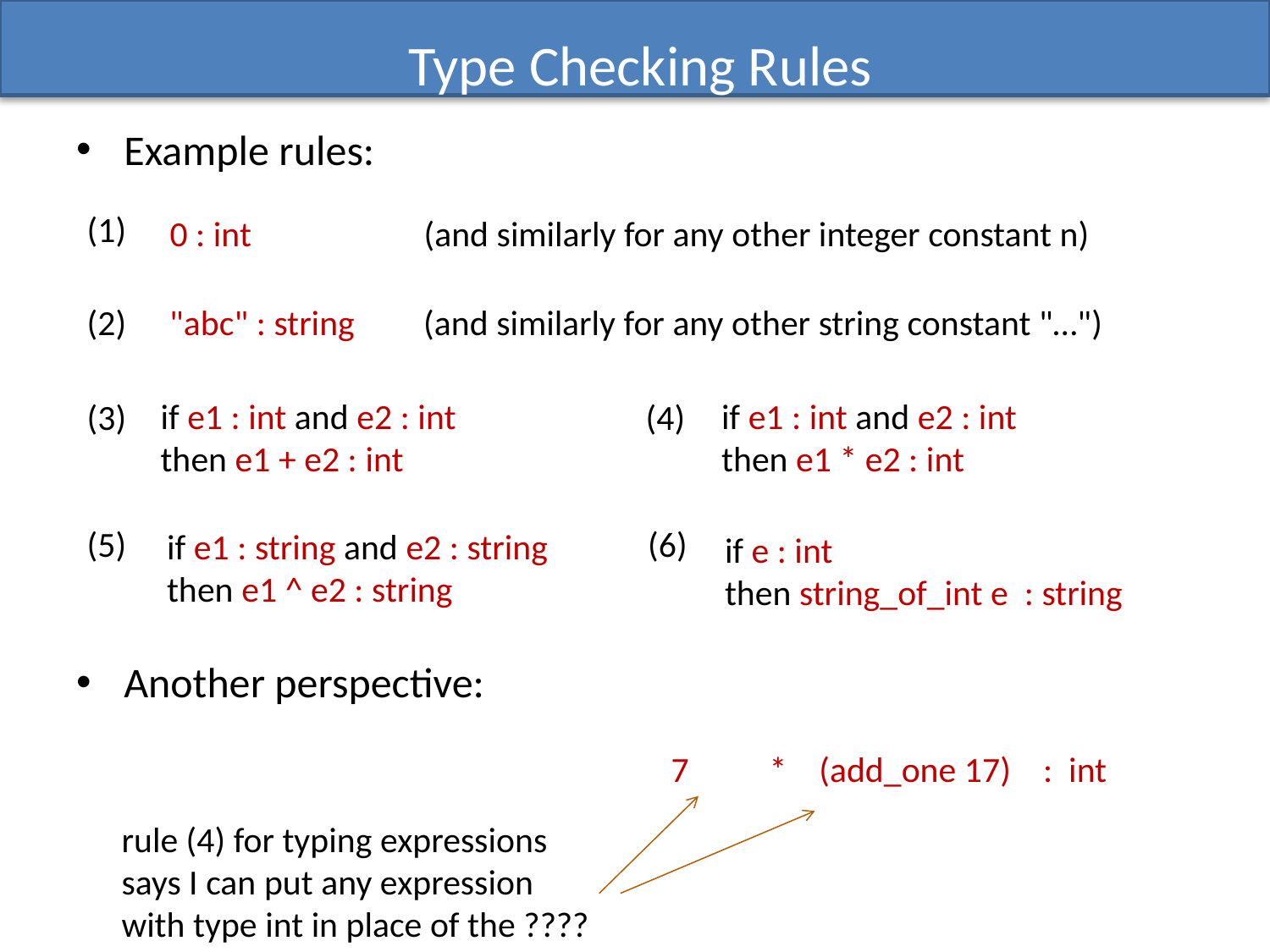

# Type Checking Rules
Example rules:

Another perspective:
(1)
0 : int        	(and similarly for any other integer constant n)
(2)
"abc" : string	(and similarly for any other string constant "…")
if e1 : int and e2 : int
then e1 + e2 : int
if e1 : int and e2 : int
then e1 * e2 : int
(3)
(4)
(5)
(6)
if e1 : string and e2 : string
then e1 ^ e2 : string
if e : int
then string_of_int e  : string
 7          *    (add_one 17)    :  int
rule (4) for typing expressions
says I can put any expression
with type int in place of the ????